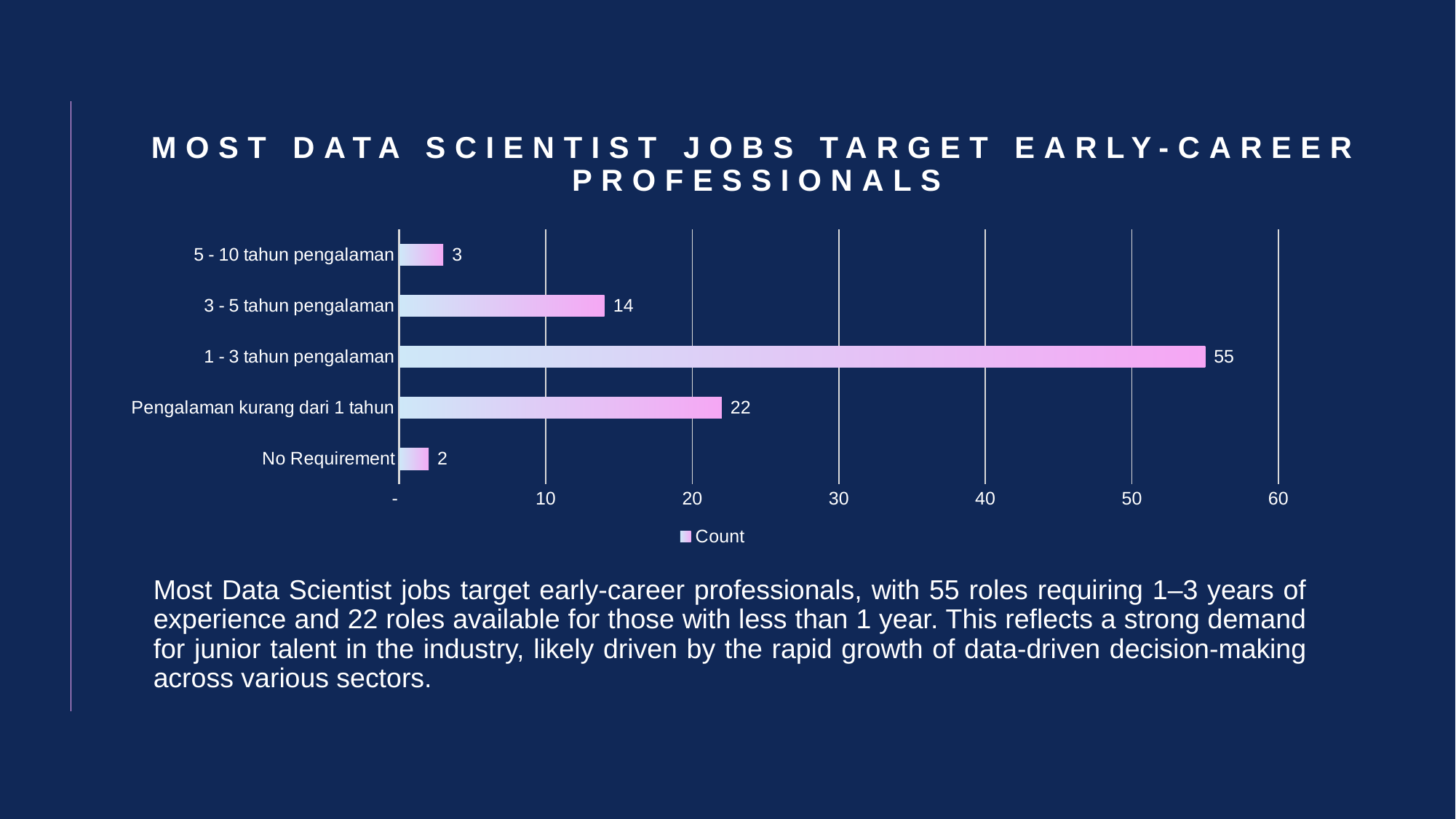

# Most Data Scientist jobs target early-career professionals

### Chart

| Category | Count |
|---|---|
| No Requirement | 2.0 |
| Pengalaman kurang dari 1 tahun | 22.0 |
| 1 - 3 tahun pengalaman | 55.0 |
| 3 - 5 tahun pengalaman | 14.0 |
| 5 - 10 tahun pengalaman | 3.0 |
Most Data Scientist jobs target early-career professionals, with 55 roles requiring 1–3 years of experience and 22 roles available for those with less than 1 year. This reflects a strong demand for junior talent in the industry, likely driven by the rapid growth of data-driven decision-making across various sectors.